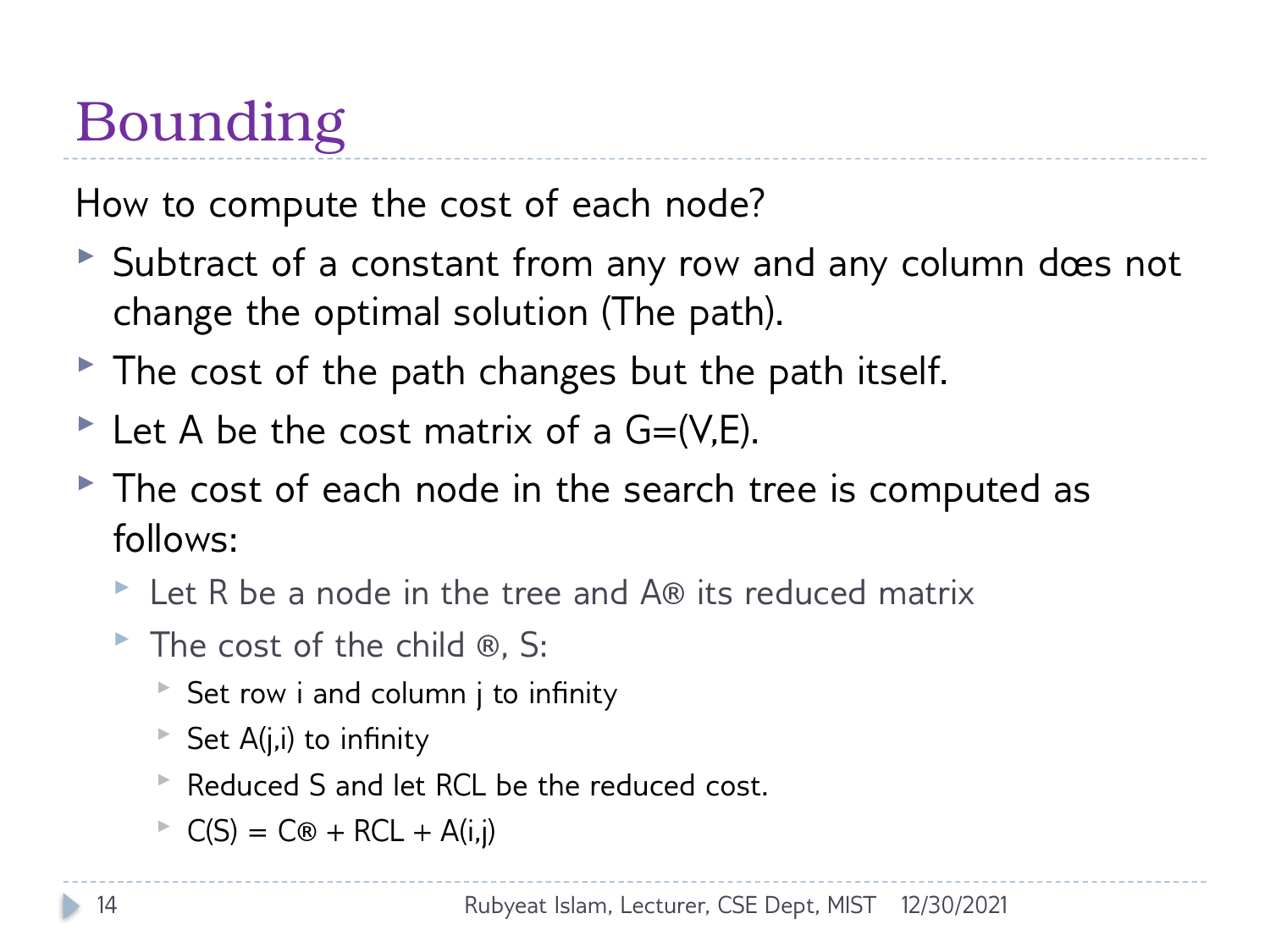

# Bounding
How to compute the cost of each node?
Subtract of a constant from any row and any column does not change the optimal solution (The path).
The cost of the path changes but the path itself.
Let A be the cost matrix of a G=(V,E).
The cost of each node in the search tree is computed as follows:
Let R be a node in the tree and A® its reduced matrix
The cost of the child ®, S:
Set row i and column j to infinity
Set A(j,i) to infinity
Reduced S and let RCL be the reduced cost.
C(S) = C® + RCL + A(i,j)
14
Rubyeat Islam, Lecturer, CSE Dept, MIST
12/30/2021